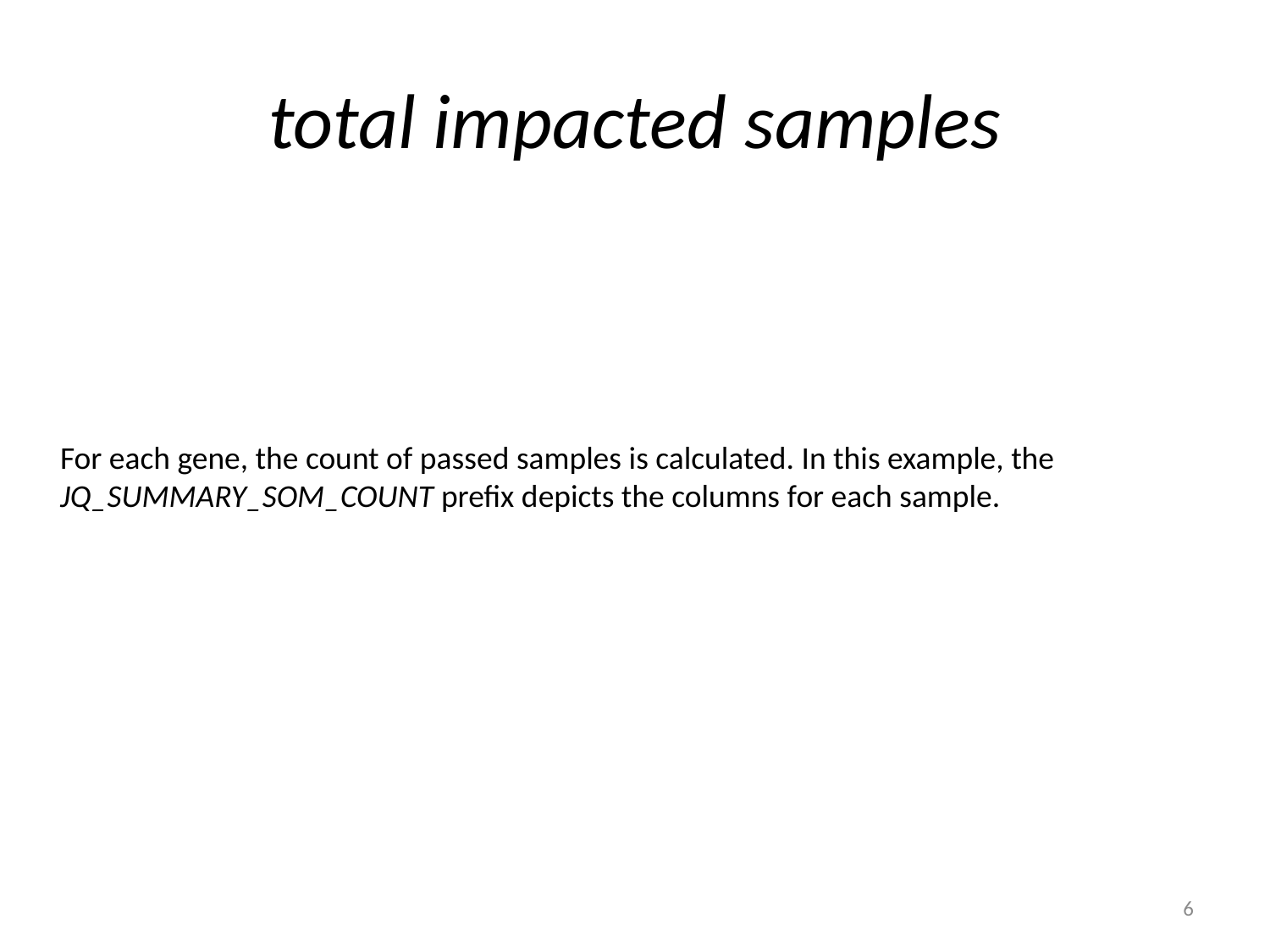

# total impacted samples
For each gene, the count of passed samples is calculated. In this example, the JQ_SUMMARY_SOM_COUNT prefix depicts the columns for each sample.
6